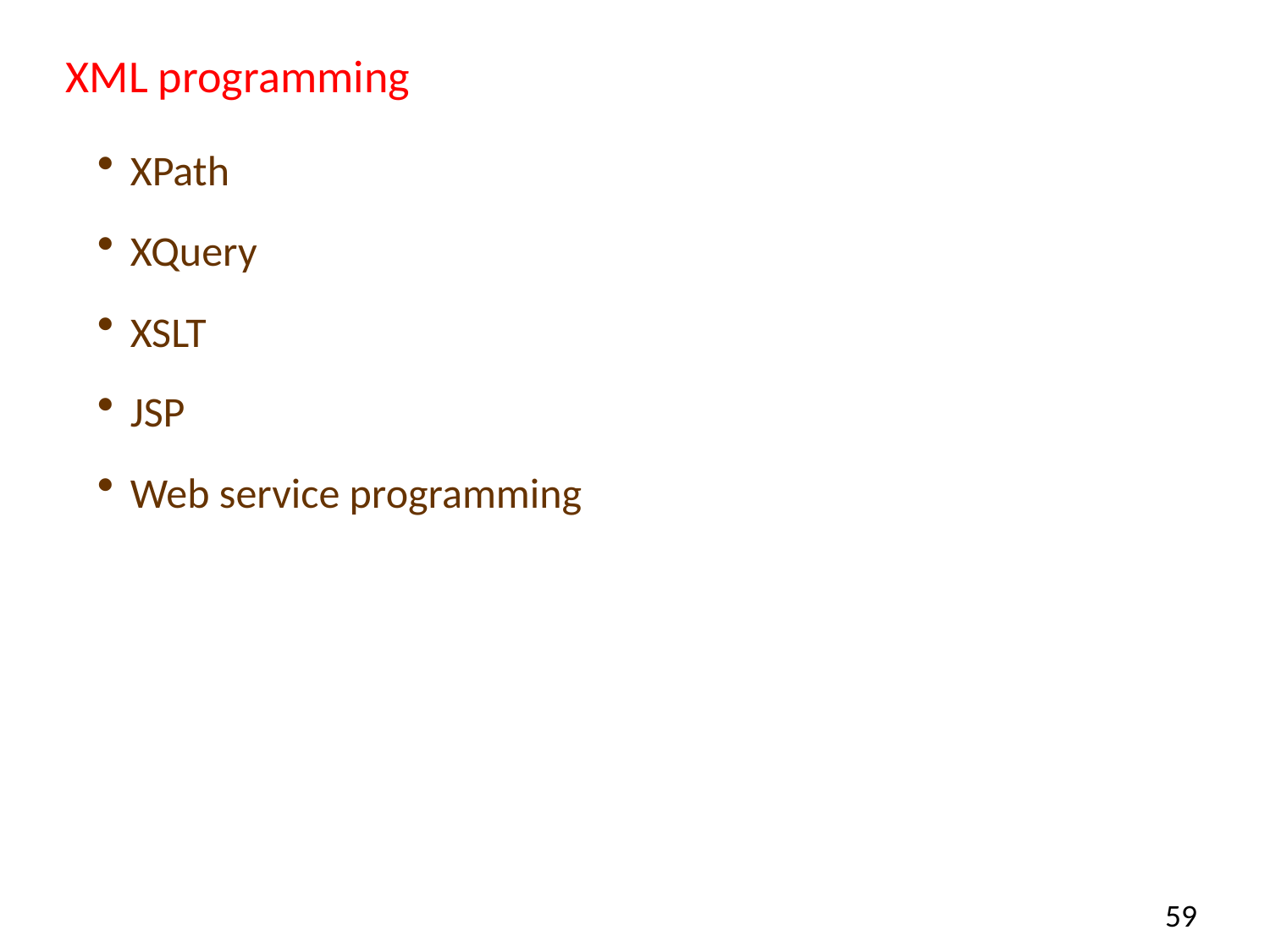

# XML programming
XPath
XQuery
XSLT
JSP
Web service programming
59